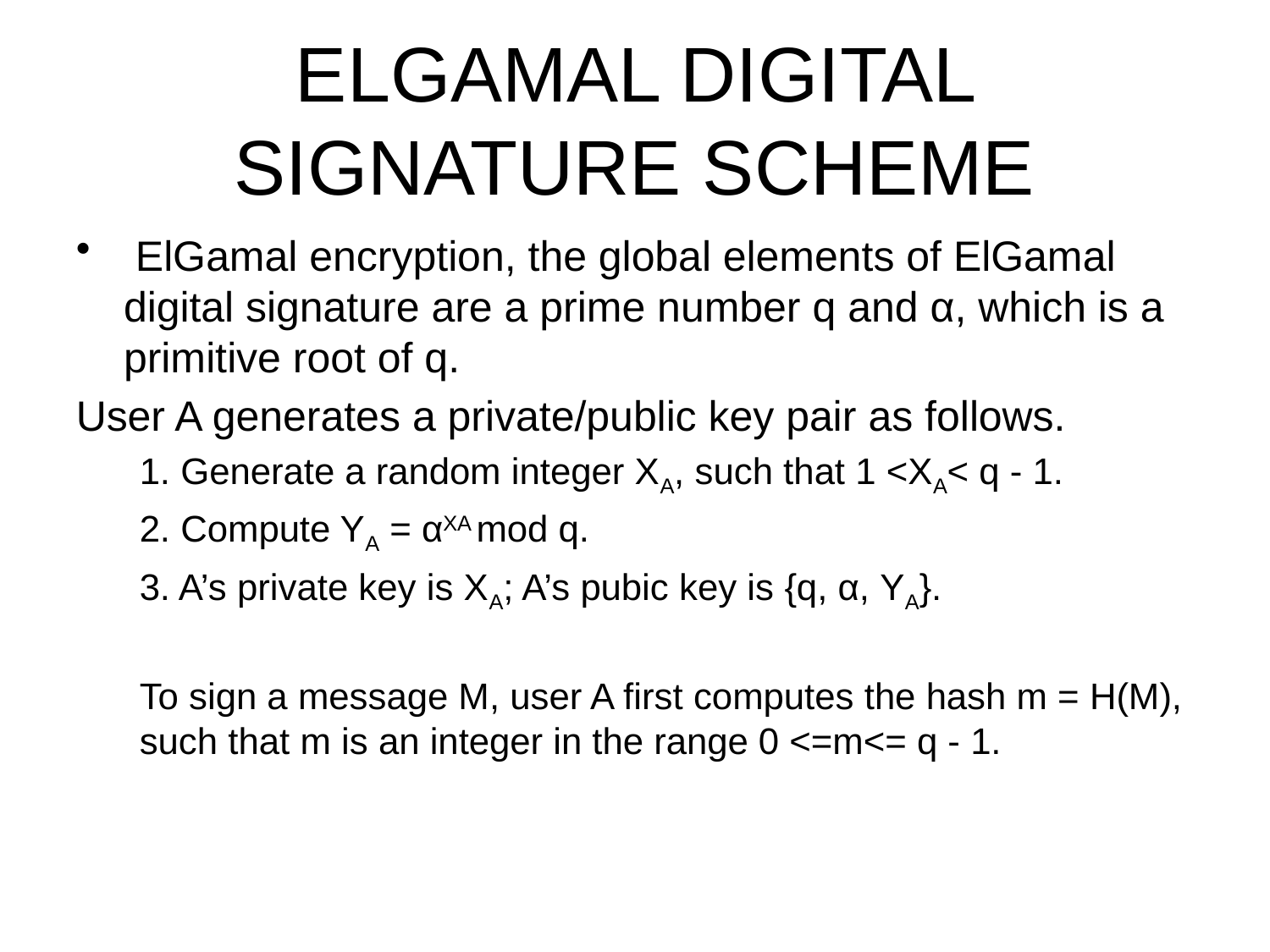

# ELGAMAL DIGITAL SIGNATURE SCHEME
 ElGamal encryption, the global elements of ElGamal digital signature are a prime number q and α, which is a primitive root of q.
User A generates a private/public key pair as follows.
1. Generate a random integer XA, such that 1 <XA< q - 1.
2. Compute YA = αXA mod q.
3. A’s private key is XA; A’s pubic key is {q, α, YA}.

To sign a message M, user A first computes the hash m = H(M), such that m is an integer in the range 0 <=m<= q - 1.